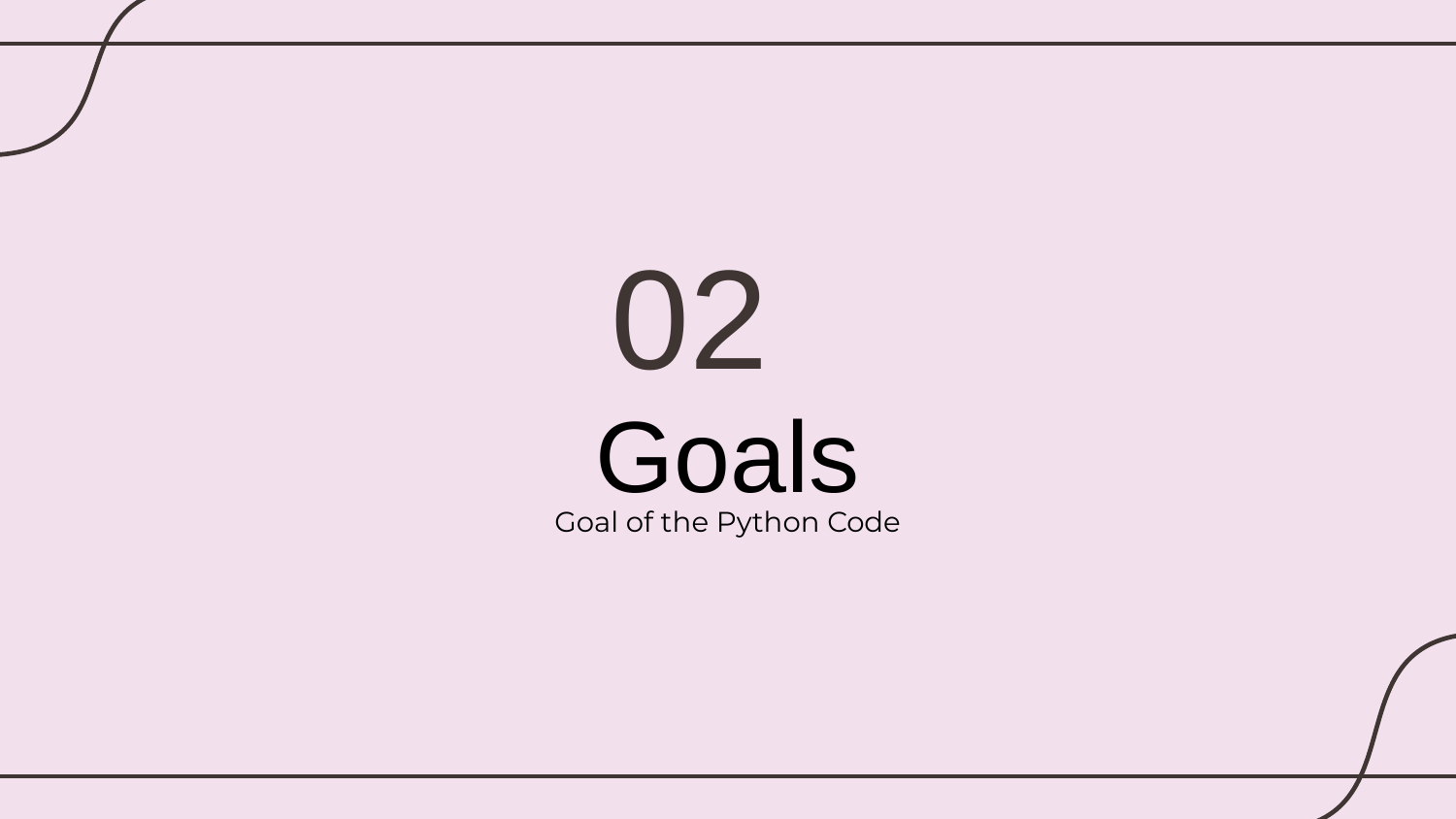

02
# Goals
Goal of the Python Code